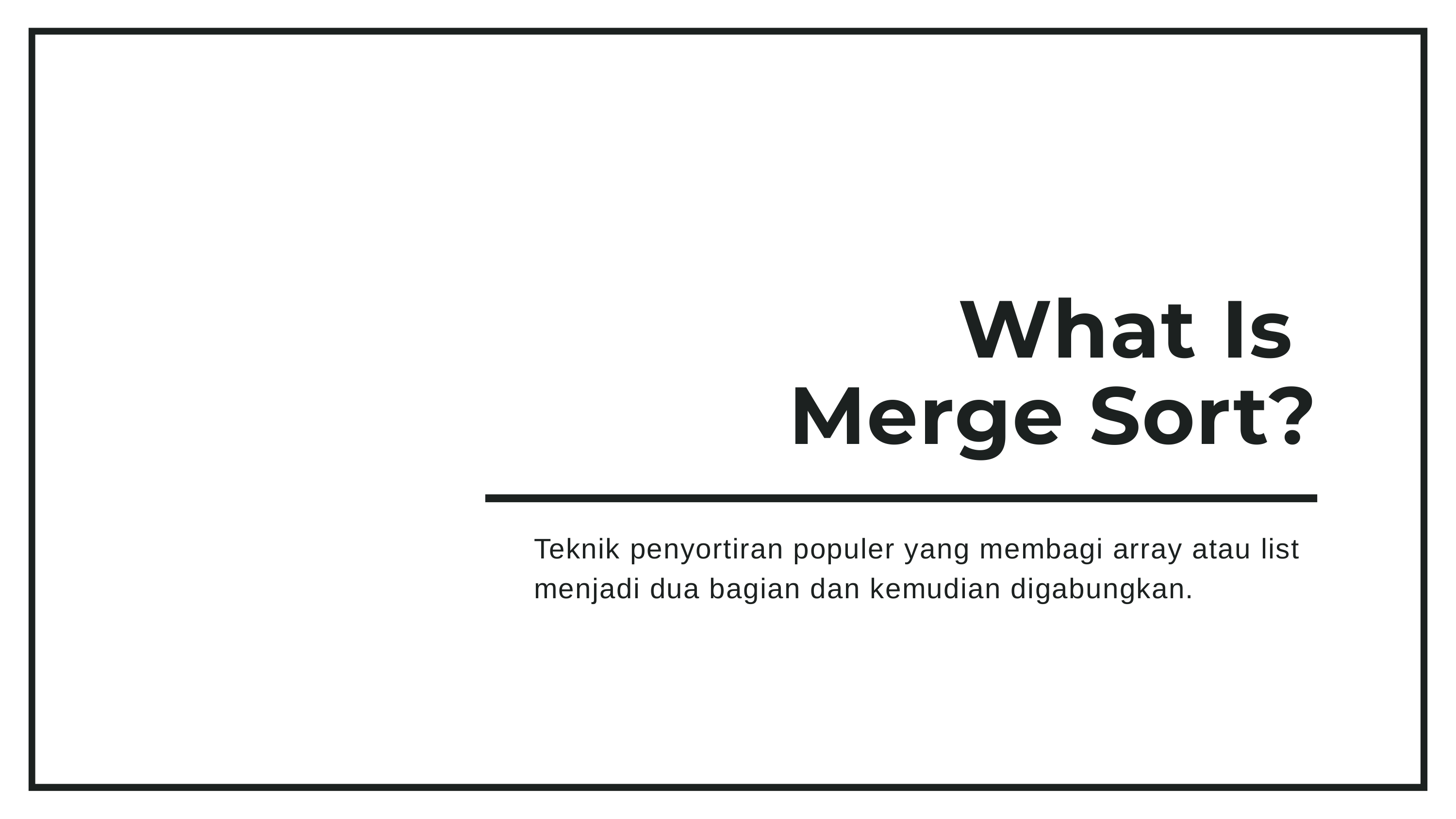

What Is
Merge Sort?

Teknik penyortiran populer yang membagi array atau list menjadi dua bagian dan kemudian digabungkan.